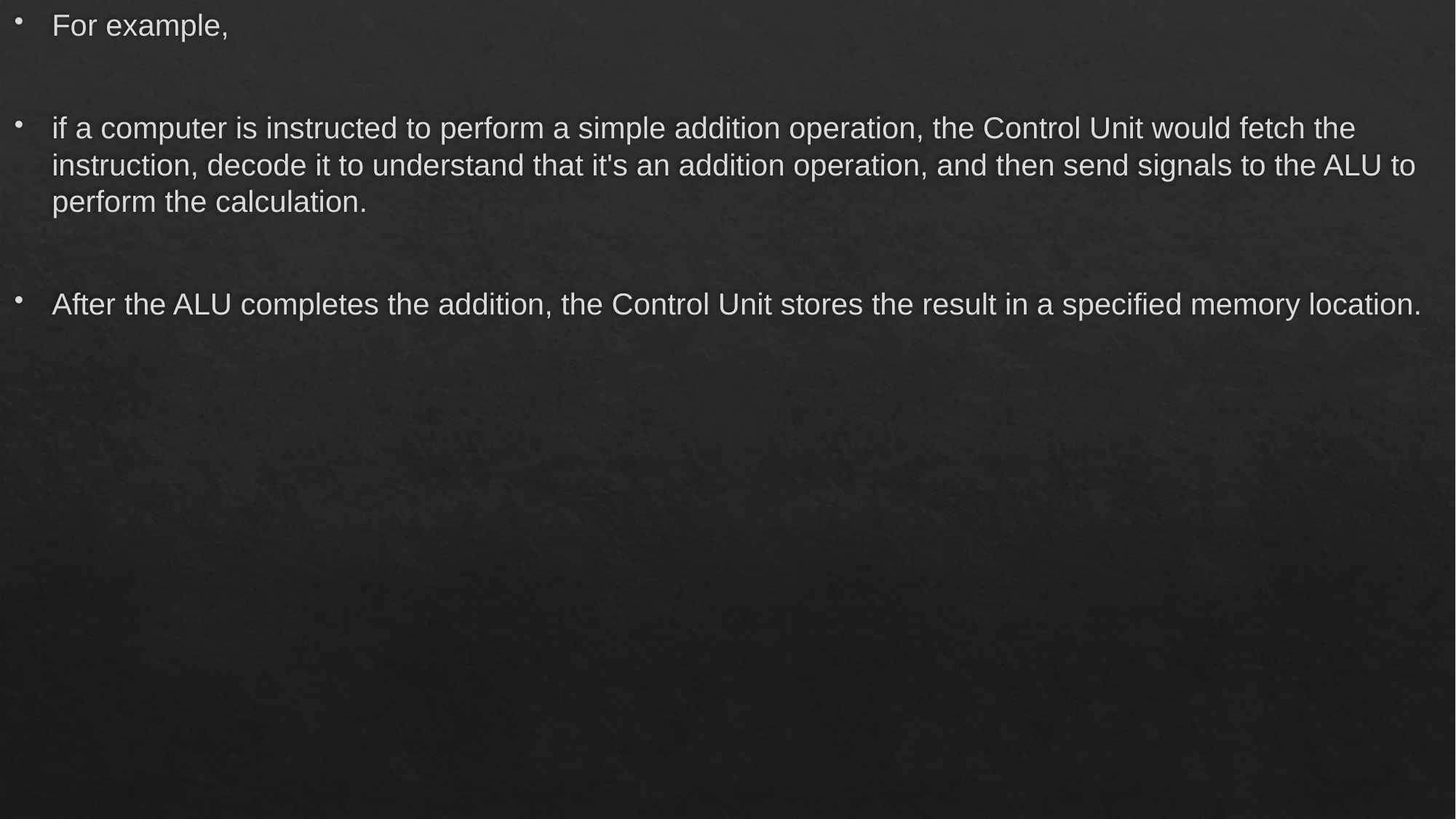

For example,

if a computer is instructed to perform a simple addition operation, the Control Unit would fetch the instruction, decode it to understand that it's an addition operation, and then send signals to the ALU to perform the calculation.

After the ALU completes the addition, the Control Unit stores the result in a specified memory location.